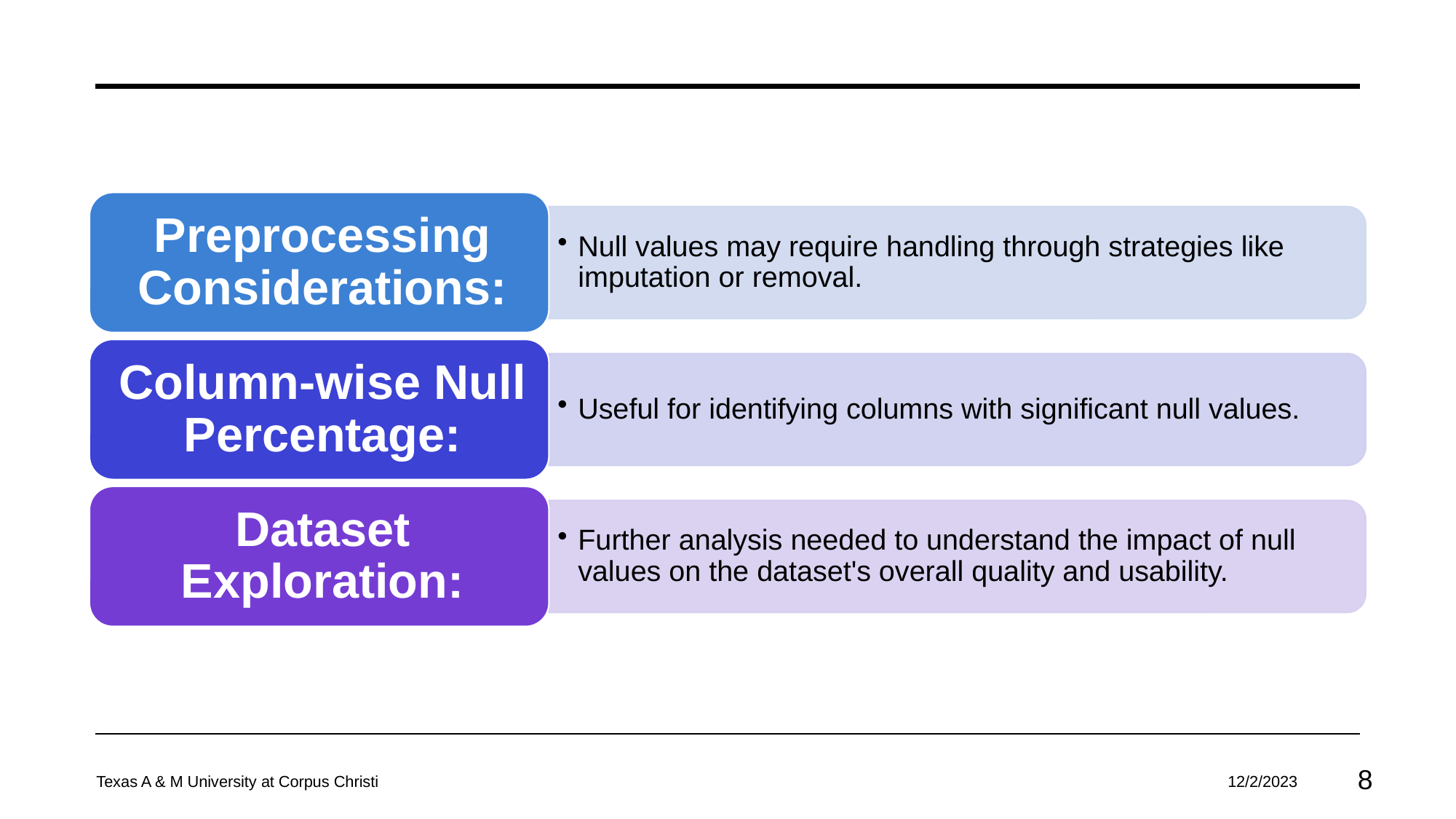

Null values may require handling through strategies like imputation or removal.
Preprocessing Considerations:
Useful for identifying columns with significant null values.
Column-wise Null Percentage:
Further analysis needed to understand the impact of null values on the dataset's overall quality and usability.
Dataset Exploration:
Texas A & M University at Corpus Christi
12/2/2023
8